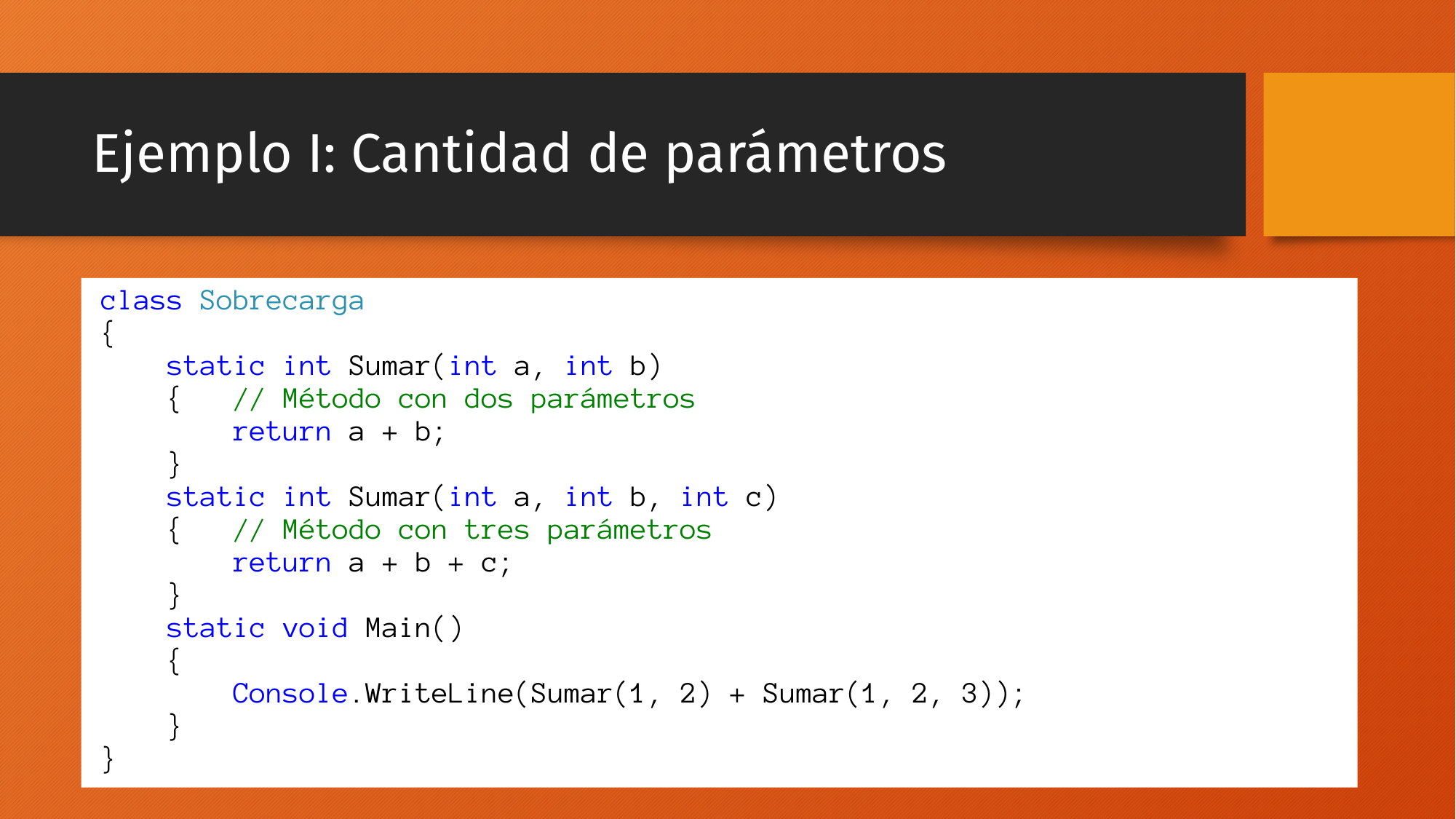

# Ejemplo I: Cantidad de parámetros
class Sobrecarga
{
    static int Sumar(int a, int b)
    {   // Método con dos parámetros
        return a + b;
    }
    static int Sumar(int a, int b, int c)
    {   // Método con tres parámetros
        return a + b + c;
    }
    static void Main()
    {
        Console.WriteLine(Sumar(1, 2) + Sumar(1, 2, 3));
    }
}